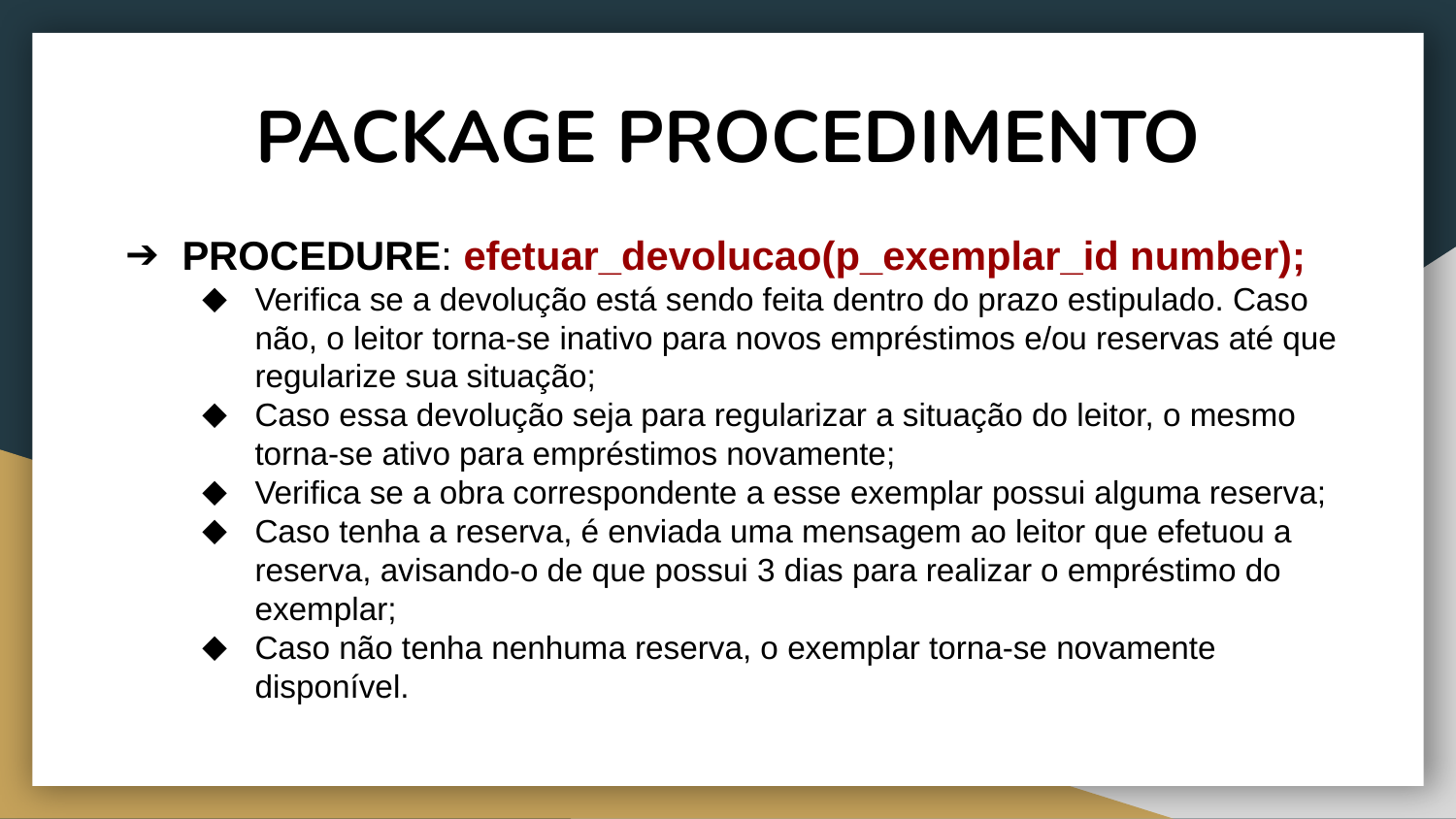

# PACKAGE PROCEDIMENTO
PROCEDURE: efetuar_devolucao(p_exemplar_id number);
Verifica se a devolução está sendo feita dentro do prazo estipulado. Caso não, o leitor torna-se inativo para novos empréstimos e/ou reservas até que regularize sua situação;
Caso essa devolução seja para regularizar a situação do leitor, o mesmo torna-se ativo para empréstimos novamente;
Verifica se a obra correspondente a esse exemplar possui alguma reserva;
Caso tenha a reserva, é enviada uma mensagem ao leitor que efetuou a reserva, avisando-o de que possui 3 dias para realizar o empréstimo do exemplar;
Caso não tenha nenhuma reserva, o exemplar torna-se novamente disponível.